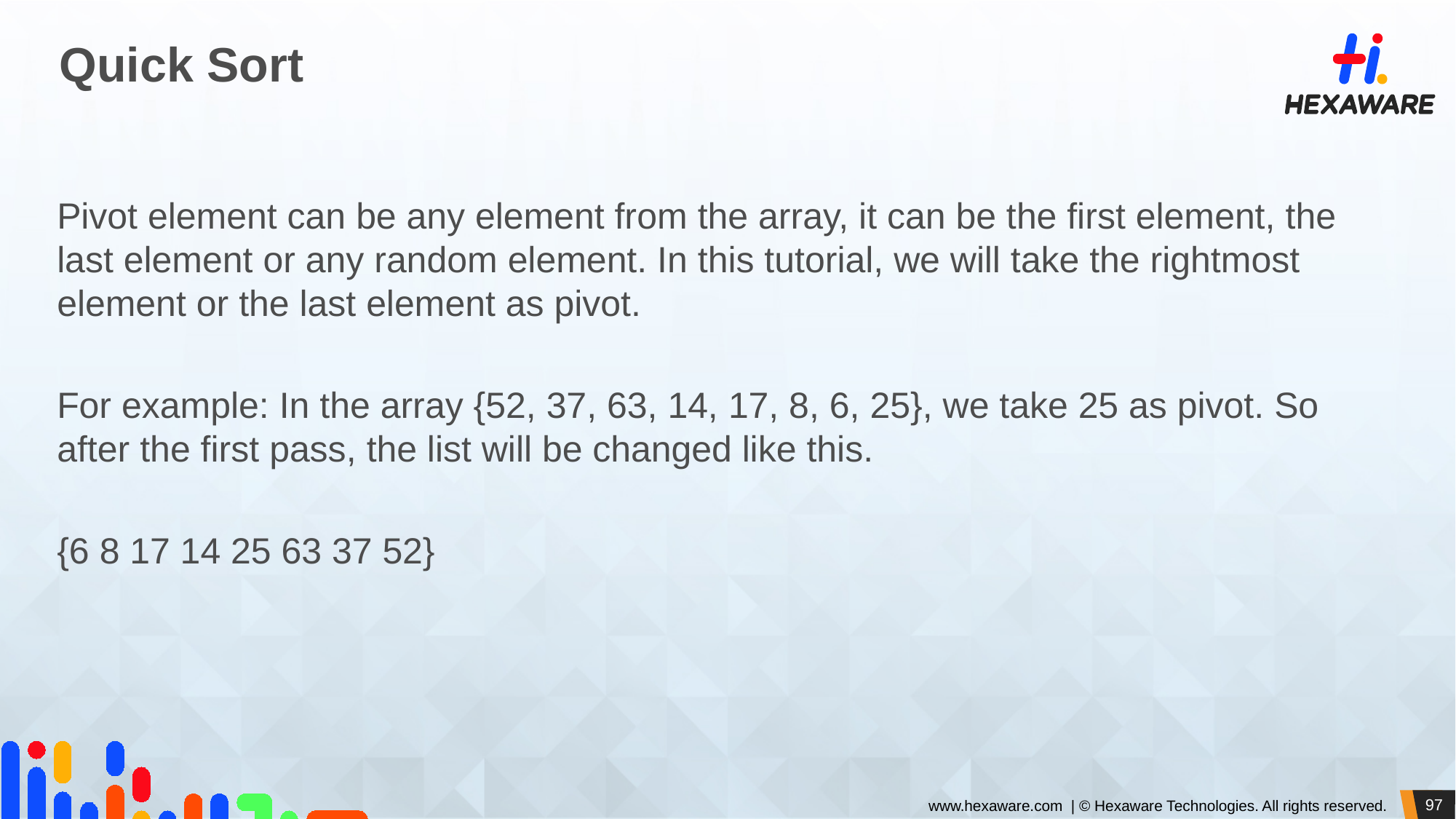

# Quick Sort
Pivot element can be any element from the array, it can be the first element, the last element or any random element. In this tutorial, we will take the rightmost element or the last element as pivot.

For example: In the array {52, 37, 63, 14, 17, 8, 6, 25}, we take 25 as pivot. So after the first pass, the list will be changed like this.

{6 8 17 14 25 63 37 52}